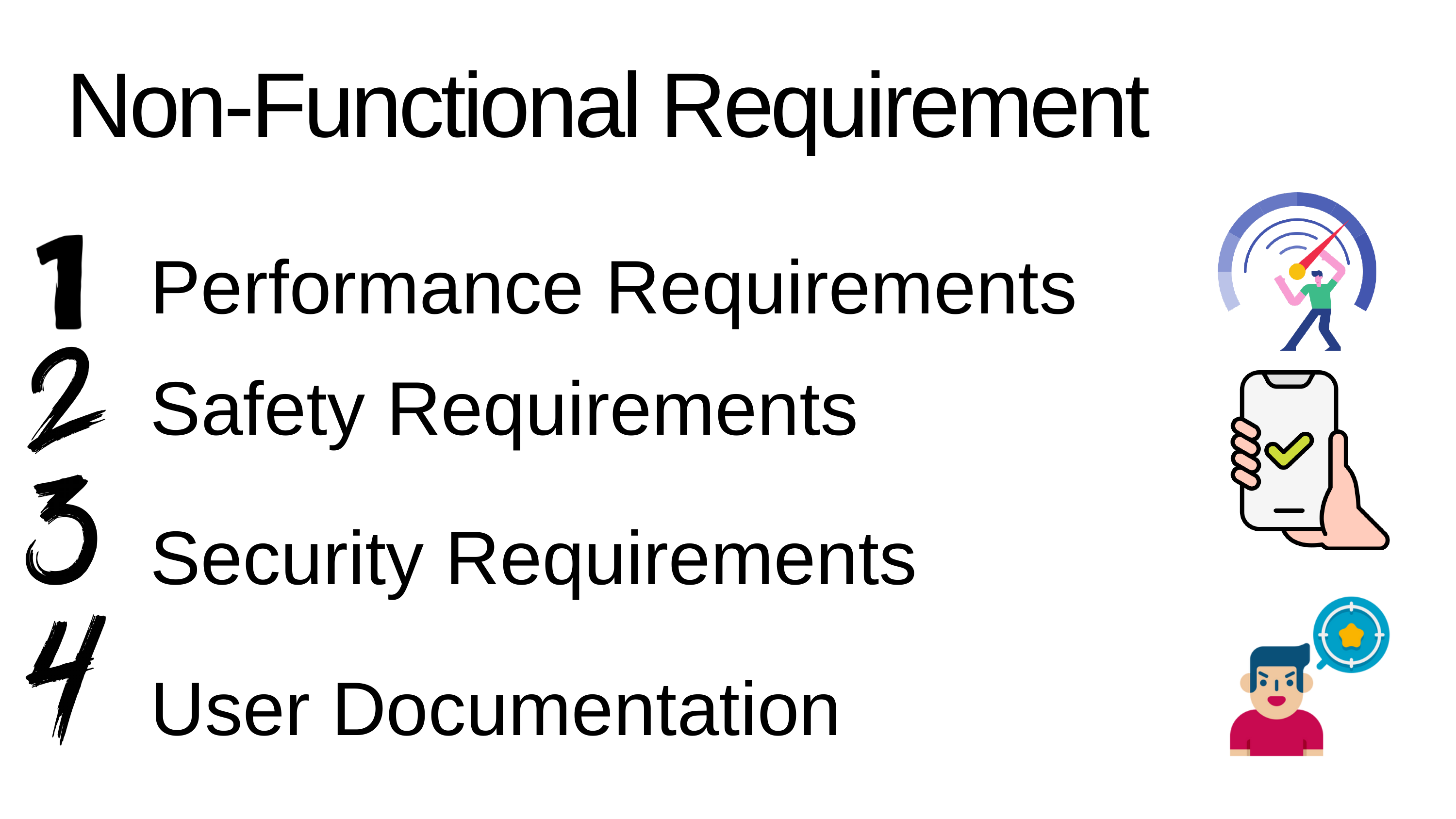

Non-Functional Requirement

Performance Requirements

Safety Requirements

Security Requirements

User Documentation